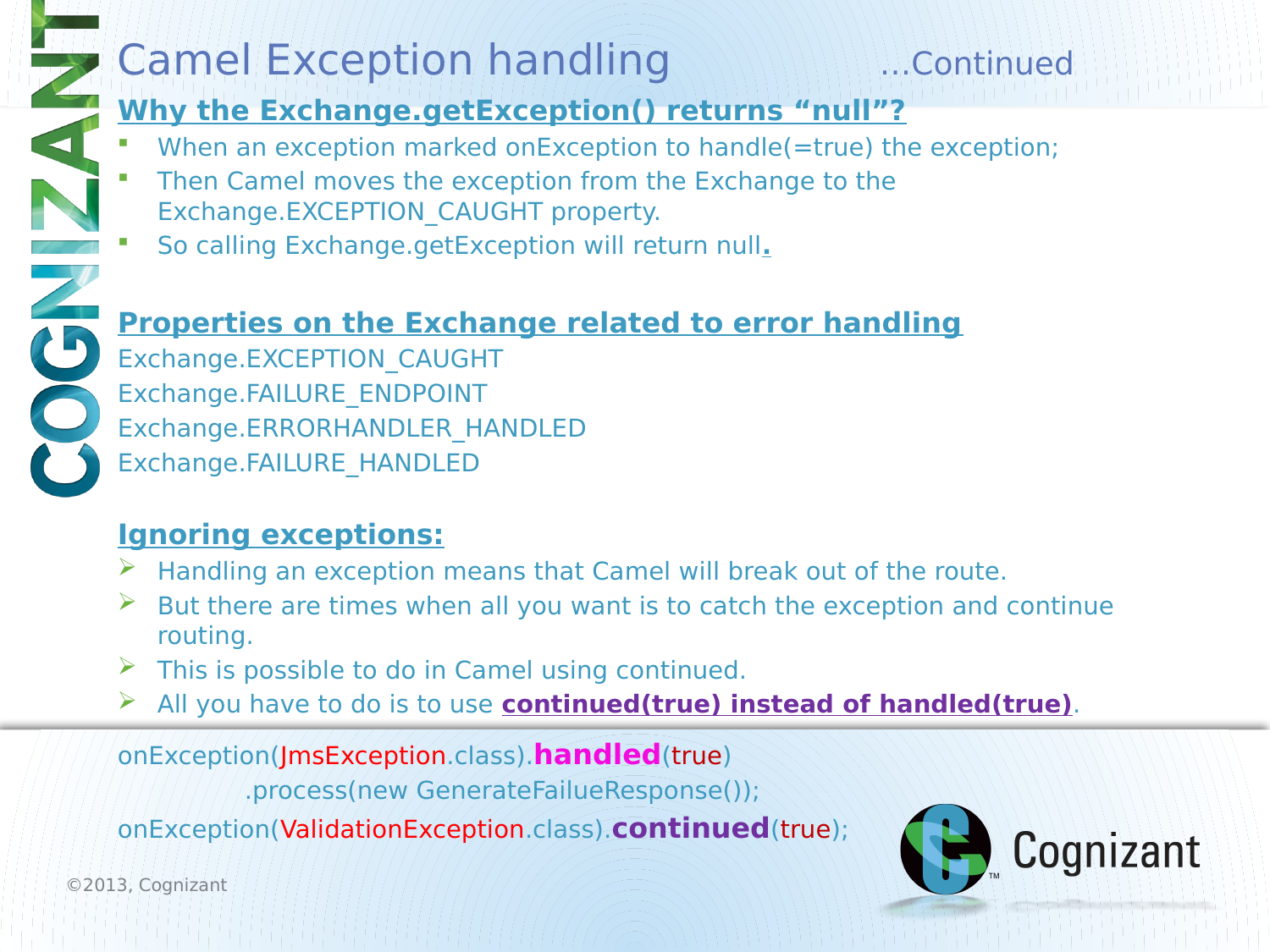

# Camel Exception handling		…Continued
Why the Exchange.getException() returns “null”?
When an exception marked onException to handle(=true) the exception;
Then Camel moves the exception from the Exchange to the Exchange.EXCEPTION_CAUGHT property.
So calling Exchange.getException will return null.

Properties on the Exchange related to error handling
Exchange.EXCEPTION_CAUGHT
Exchange.FAILURE_ENDPOINT
Exchange.ERRORHANDLER_HANDLED
Exchange.FAILURE_HANDLED

Ignoring exceptions:
Handling an exception means that Camel will break out of the route.
But there are times when all you want is to catch the exception and continue routing.
This is possible to do in Camel using continued.
All you have to do is to use continued(true) instead of handled(true).

onException(JmsException.class).handled(true)
	.process(new GenerateFailueResponse());
onException(ValidationException.class).continued(true);